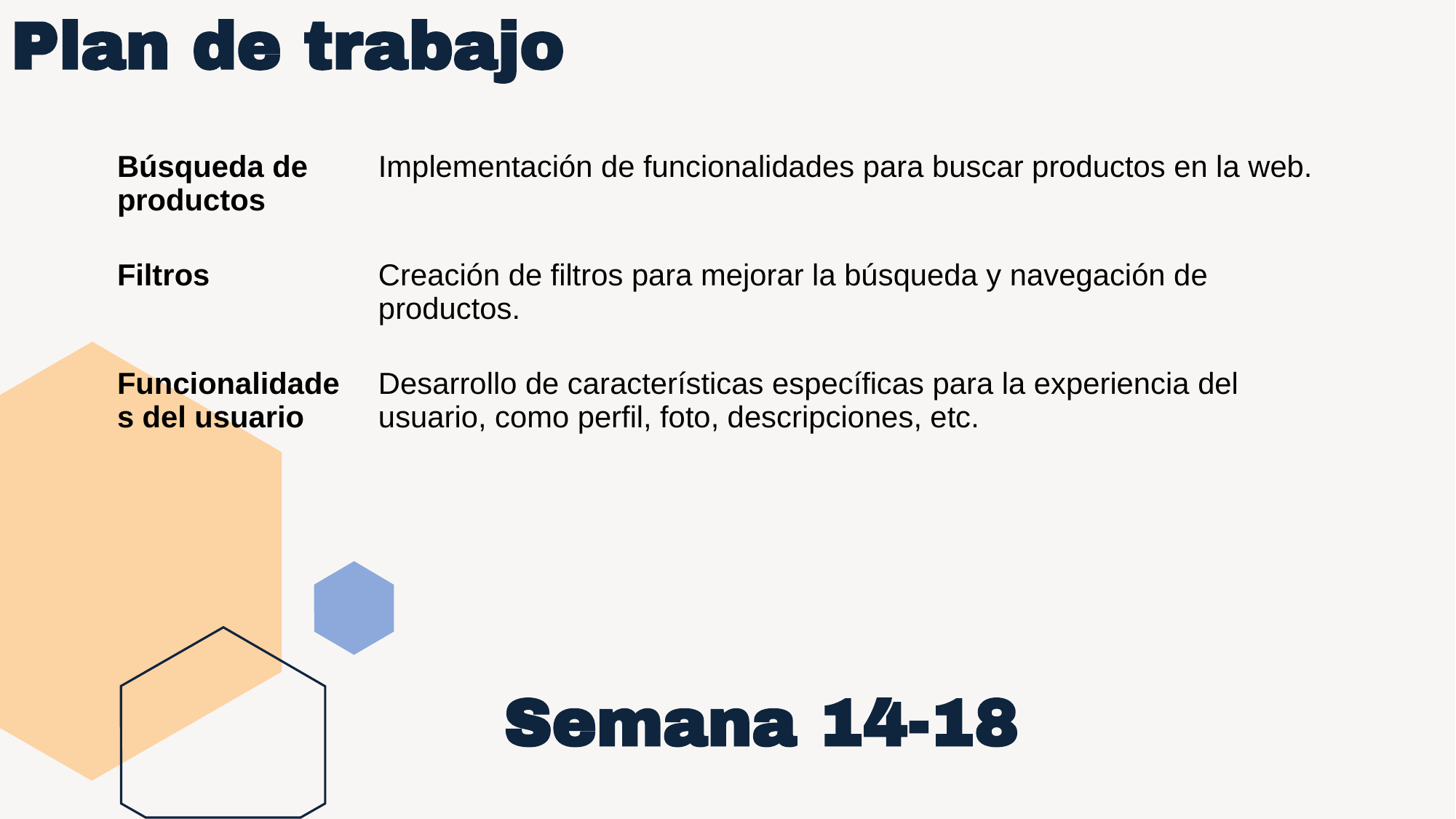

Plan de trabajo

| Búsqueda de productos | Implementación de funcionalidades para buscar productos en la web. |
| --- | --- |
| Filtros | Creación de filtros para mejorar la búsqueda y navegación de productos. |
| Funcionalidades del usuario | Desarrollo de características específicas para la experiencia del usuario, como perfil, foto, descripciones, etc. |
Semana 14-18